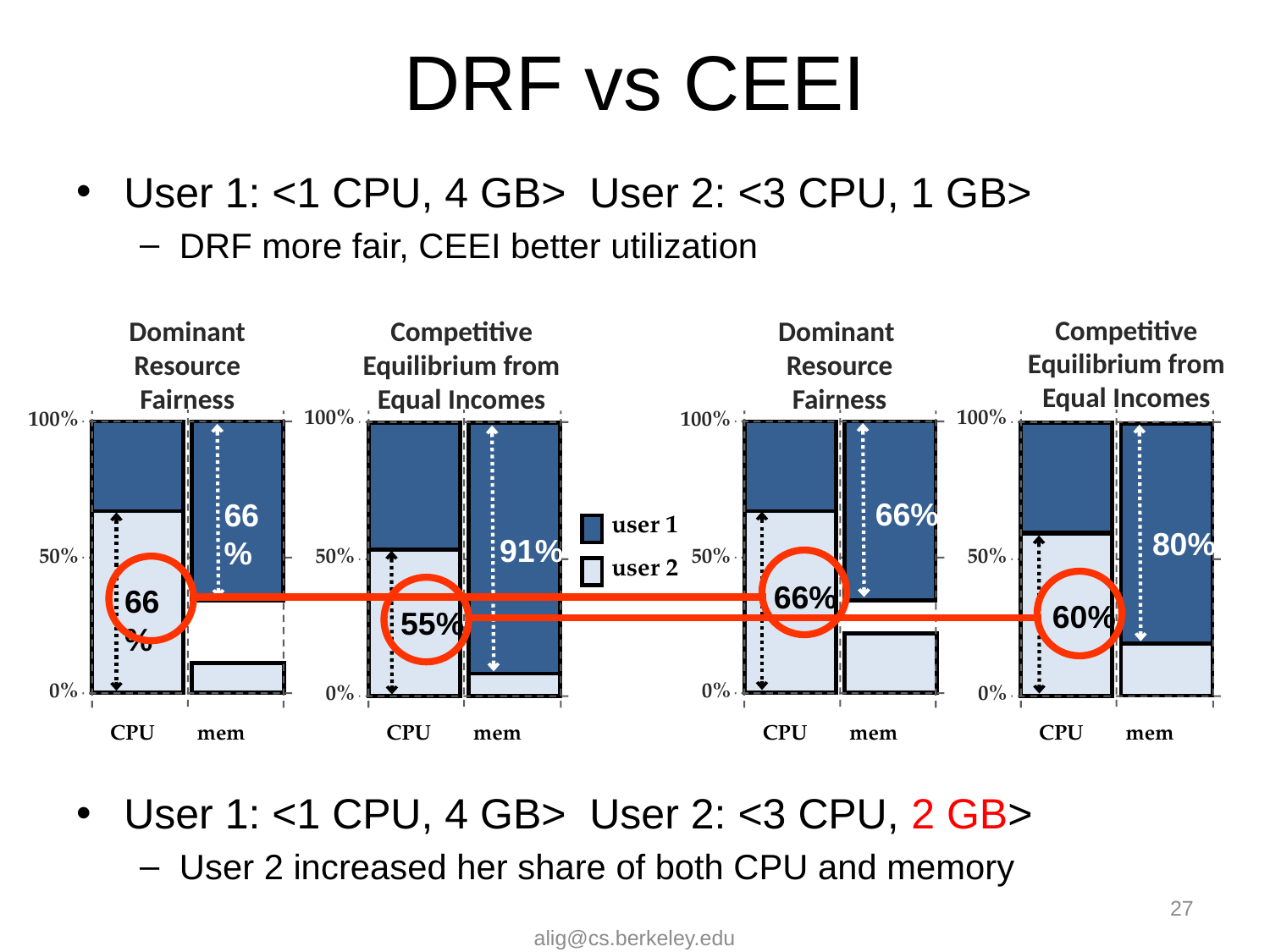

# DRF vs CEEI
User 1: <1 CPU, 4 GB>  User 2: <3 CPU, 1 GB>
DRF more fair, CEEI better utilization

User 1: <1 CPU, 4 GB>  User 2: <3 CPU, 2 GB>
User 2 increased her share of both CPU and memory
Competitive Equilibrium from Equal Incomes
Dominant  Resource Fairness
100%
100%

66%

80%

50%
50%

66%
60%

0%
0%

 CPU        mem
 CPU        mem
Dominant Resource Fairness
Competitive Equilibrium from Equal Incomes
100%
100%

66%
user 1

91%
50%
50%

user 2

66%
55%

0%
0%

 CPU        mem
 CPU        mem

27
alig@cs.berkeley.edu